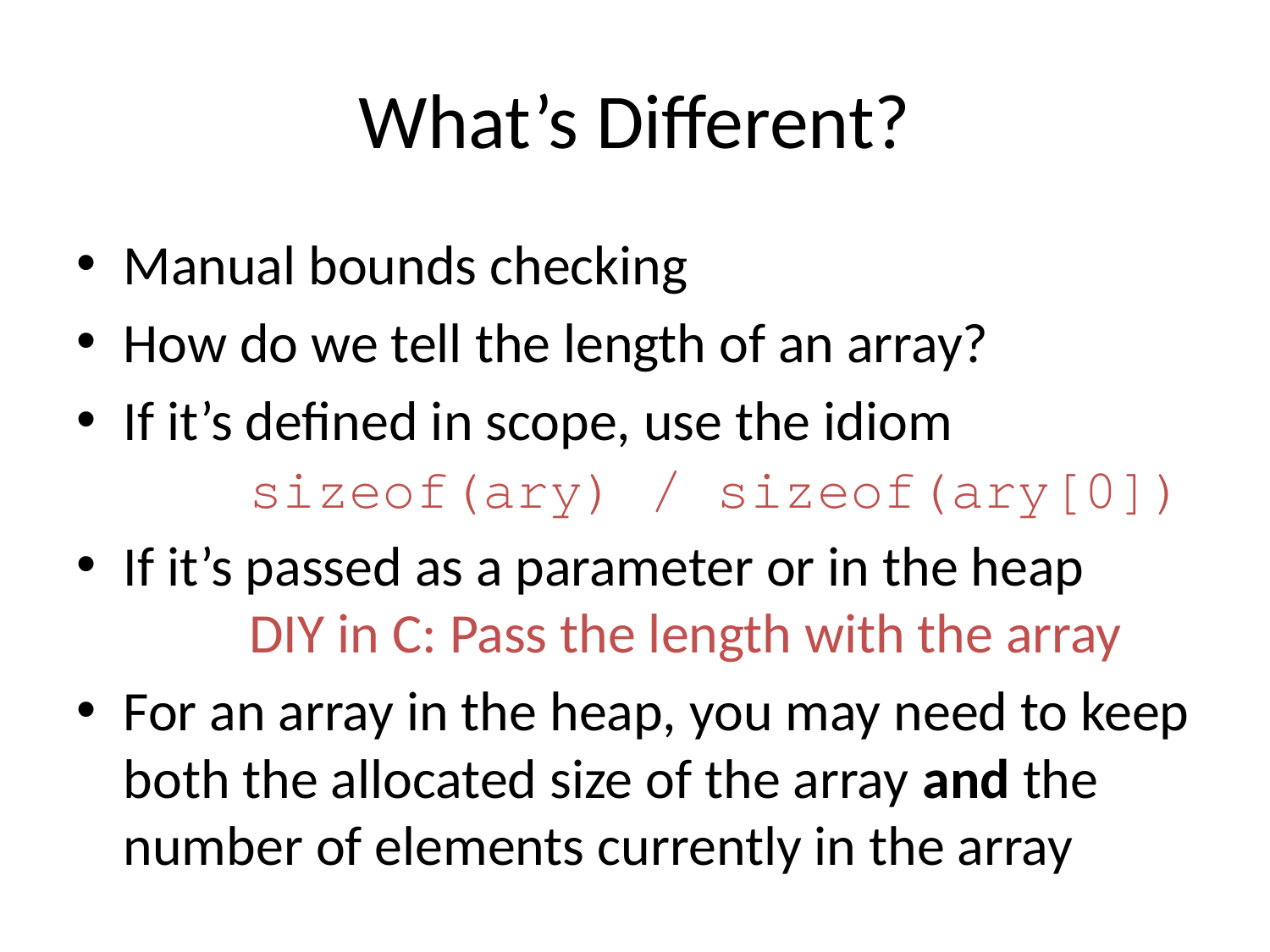

# What’s Different?
Manual bounds checking
How do we tell the length of an array?
If it’s defined in scope, use the idiom
		sizeof(ary) / sizeof(ary[0])
If it’s passed as a parameter or in the heap
		DIY in C: Pass the length with the array
For an array in the heap, you may need to keep both the allocated size of the array and the number of elements currently in the array